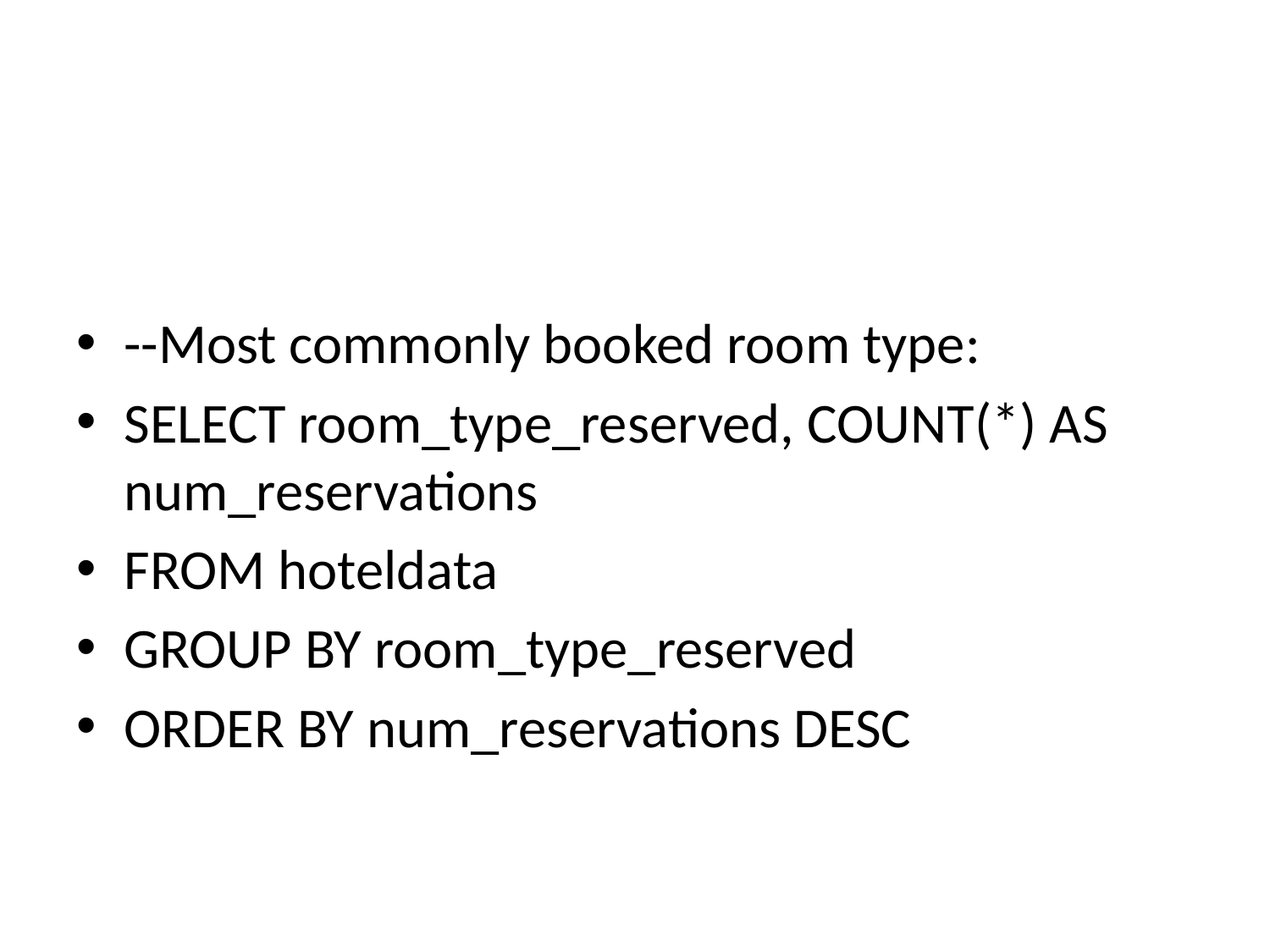

#

--Most commonly booked room type:
SELECT room_type_reserved, COUNT(*) AS num_reservations
FROM hoteldata
GROUP BY room_type_reserved
ORDER BY num_reservations DESC